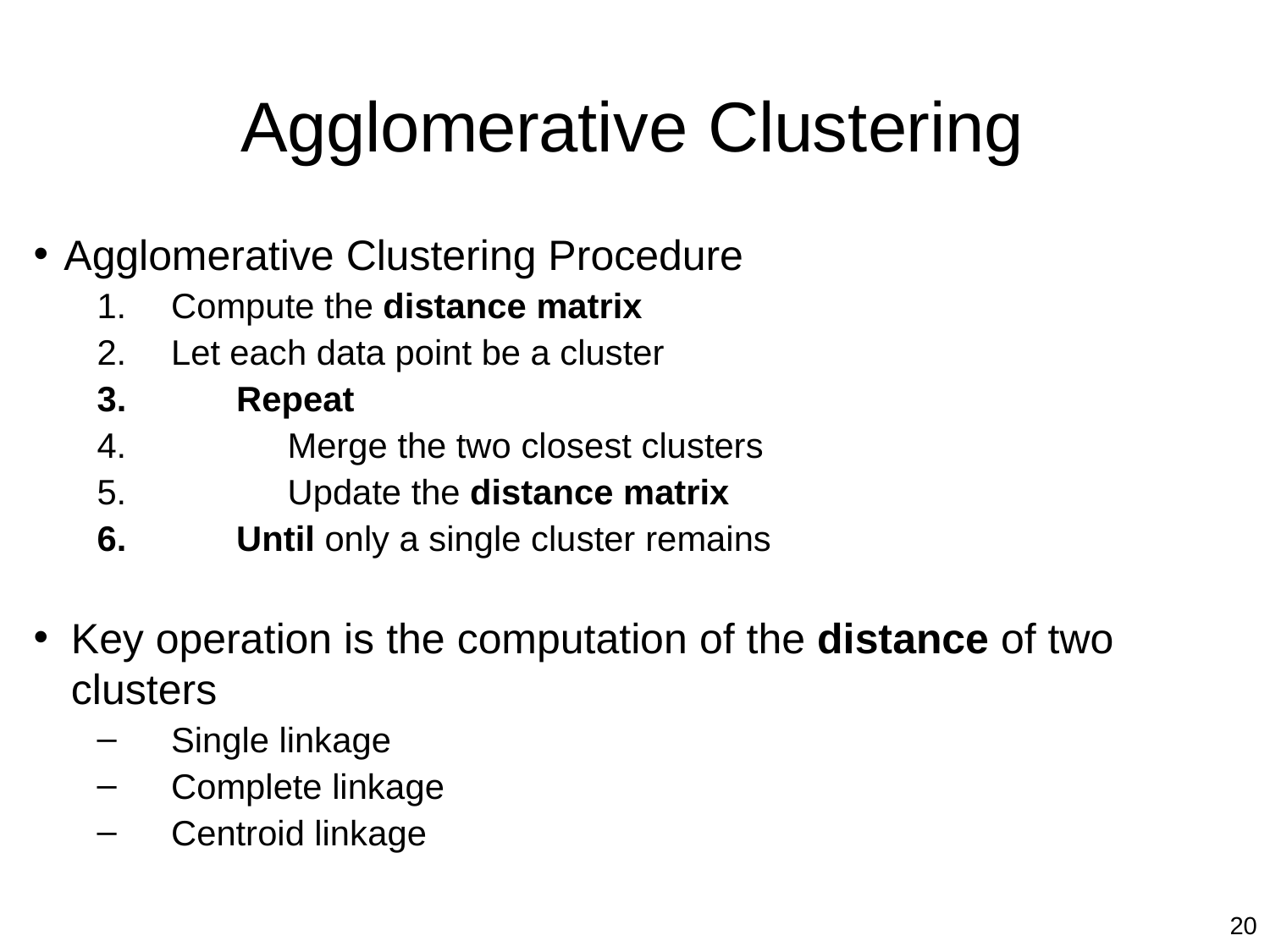

# Agglomerative Clustering
Agglomerative Clustering Procedure
Compute the distance matrix
Let each data point be a cluster
3.	Repeat
Merge the two closest clusters
Update the distance matrix
6.	Until only a single cluster remains

Key operation is the computation of the distance of two clusters
Single linkage
Complete linkage
Centroid linkage
20